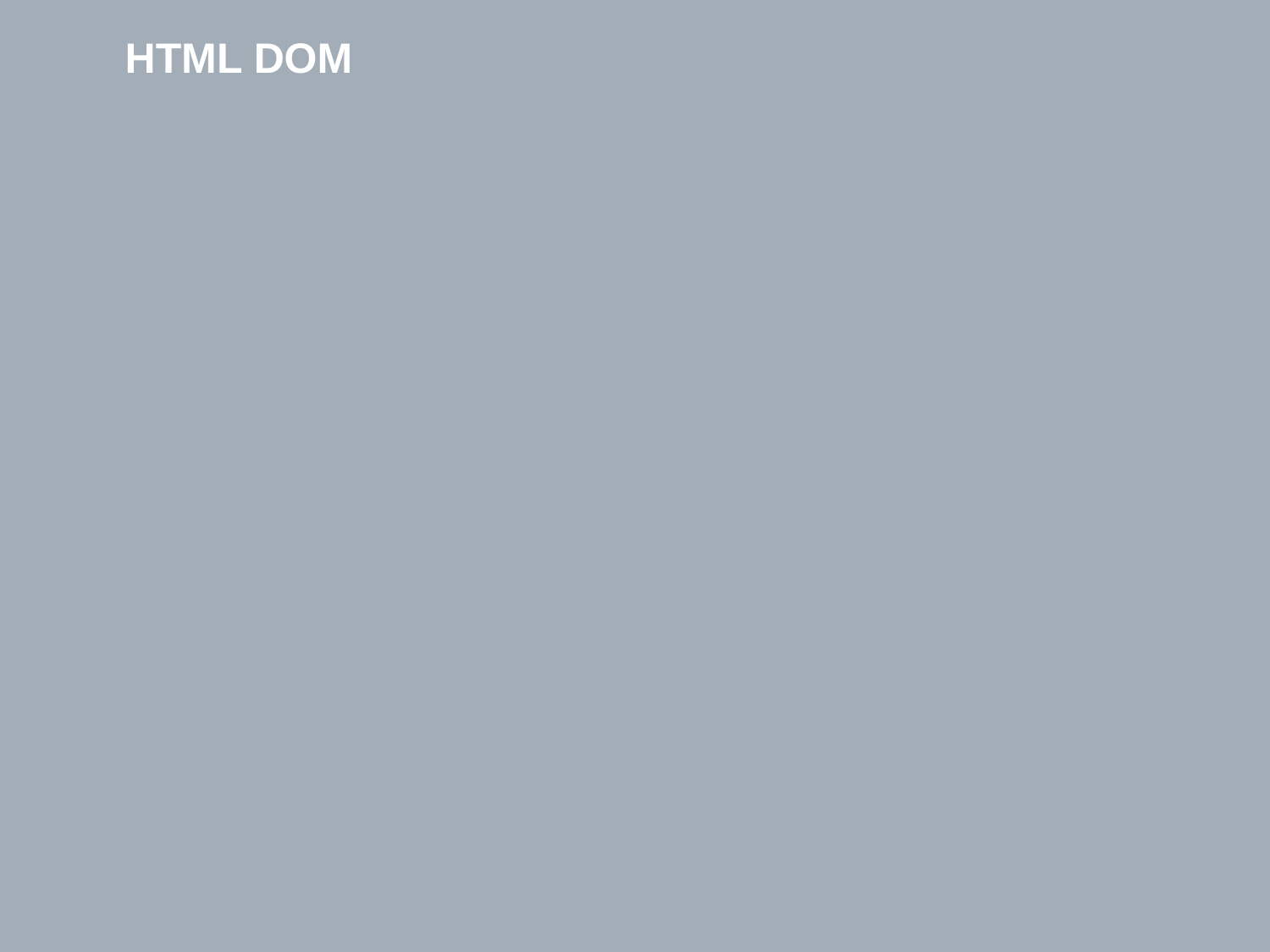

# HTML DOM
5/15/24222	2
University of Zurich, Division/Office, Title of the presentation, Author
Page 123